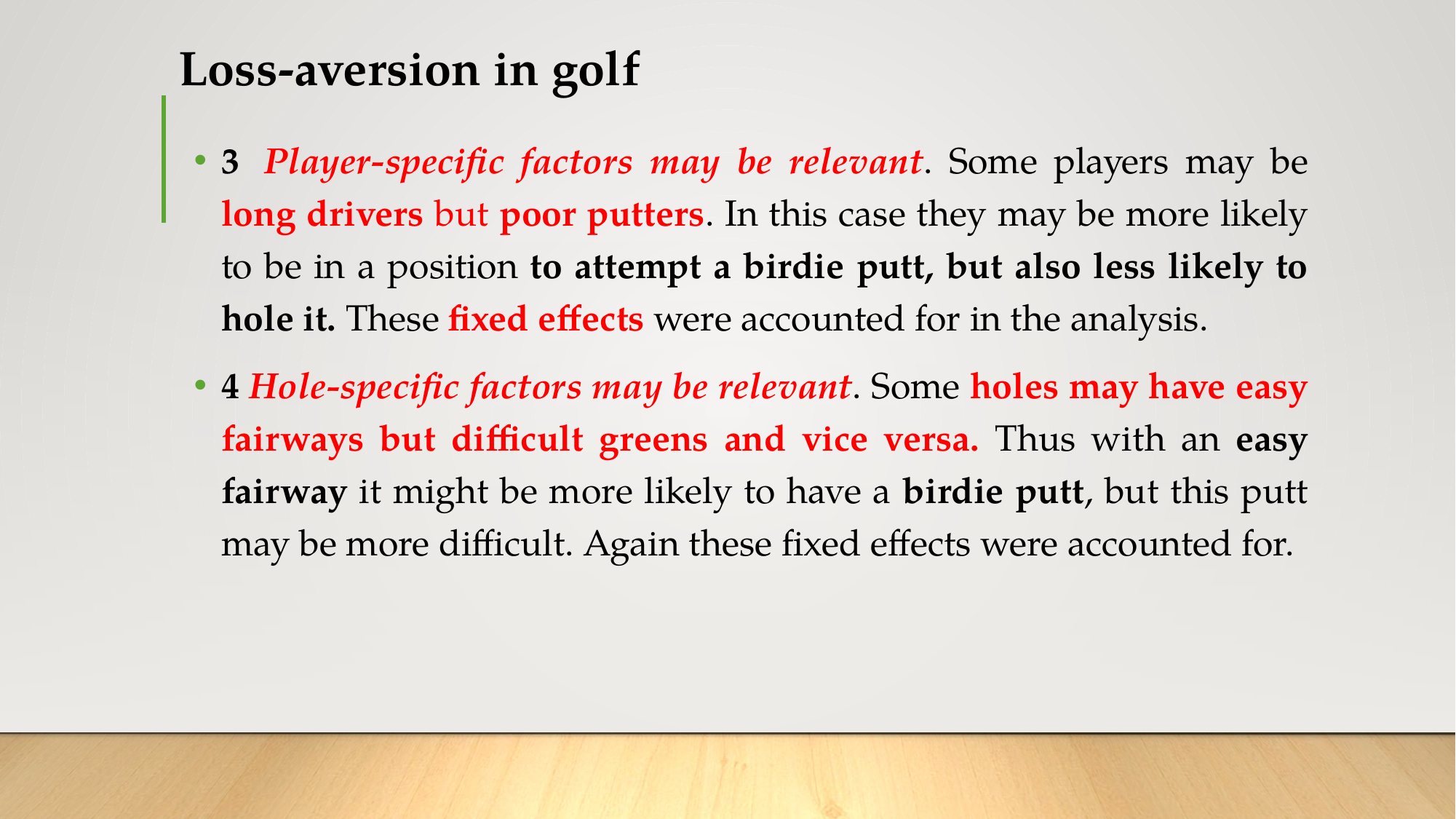

# Loss-aversion in golf
3  Player-specific factors may be relevant. Some players may be long drivers but poor putters. In this case they may be more likely to be in a position to attempt a birdie putt, but also less likely to hole it. These fixed effects were accounted for in the analysis.
4 Hole-specific factors may be relevant. Some holes may have easy fairways but difficult greens and vice versa. Thus with an easy fairway it might be more likely to have a birdie putt, but this putt may be more difficult. Again these fixed effects were accounted for.